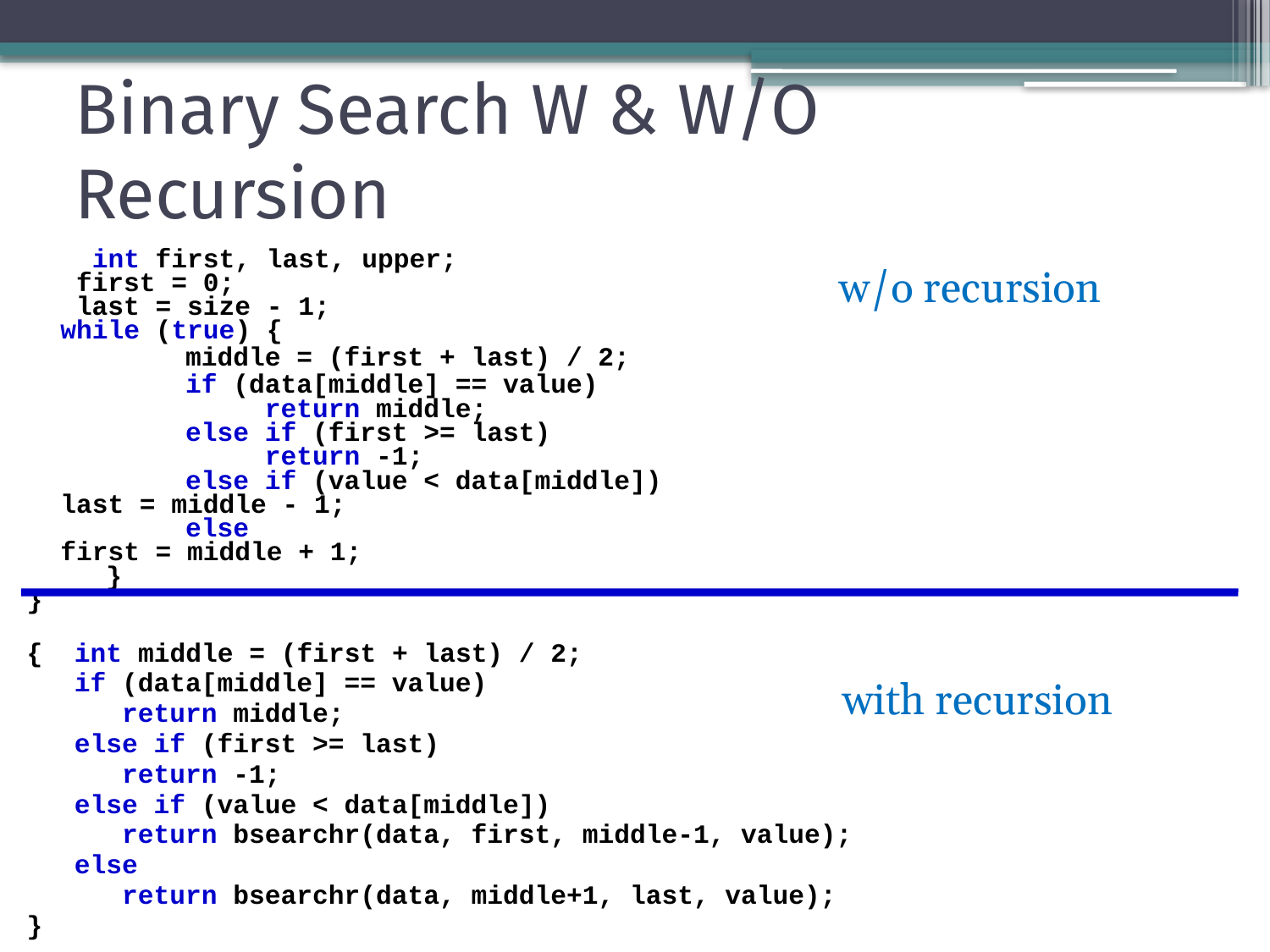

# Binary Search W & W/O Recursion

	  int first, last, upper;
		 first = 0;
		 last = size - 1;
		while (true) {
          middle = (first + last) / 2;
          if (data[middle] == value)
               return middle;
          else if (first >= last)
               return -1;
          else if (value < data[middle])
 			last = middle - 1;
          else
 			first = middle + 1;
     }
}

{  int middle = (first + last) / 2;
   if (data[middle] == value)
      return middle;
   else if (first >= last)
      return -1;
   else if (value < data[middle])
      return bsearchr(data, first, middle-1, value);
   else
      return bsearchr(data, middle+1, last, value);
}
w/o recursion

with recursion